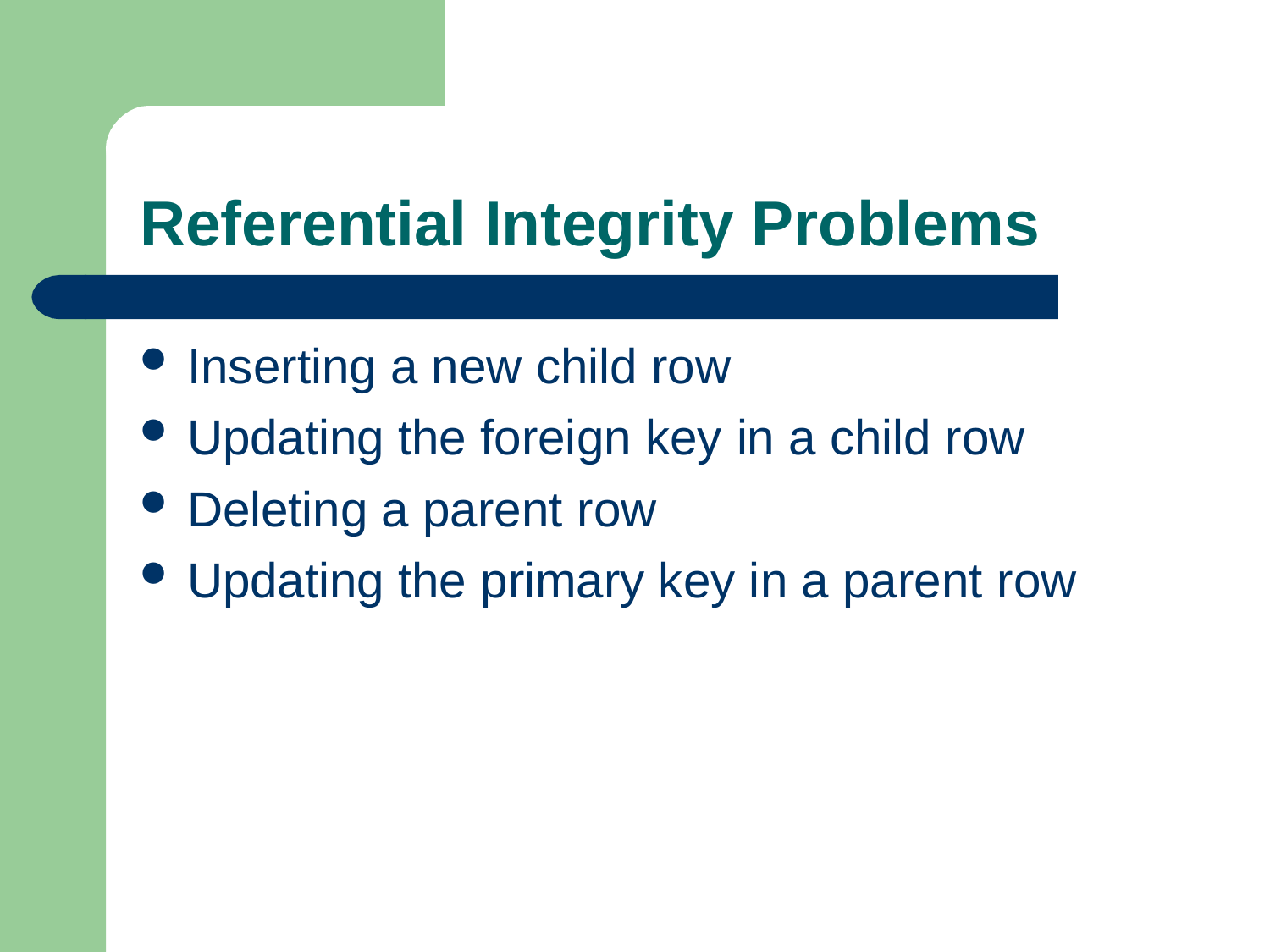

# Referential Integrity Problems
Inserting a new child row
Updating the foreign key in a child row
Deleting a parent row
Updating the primary key in a parent row